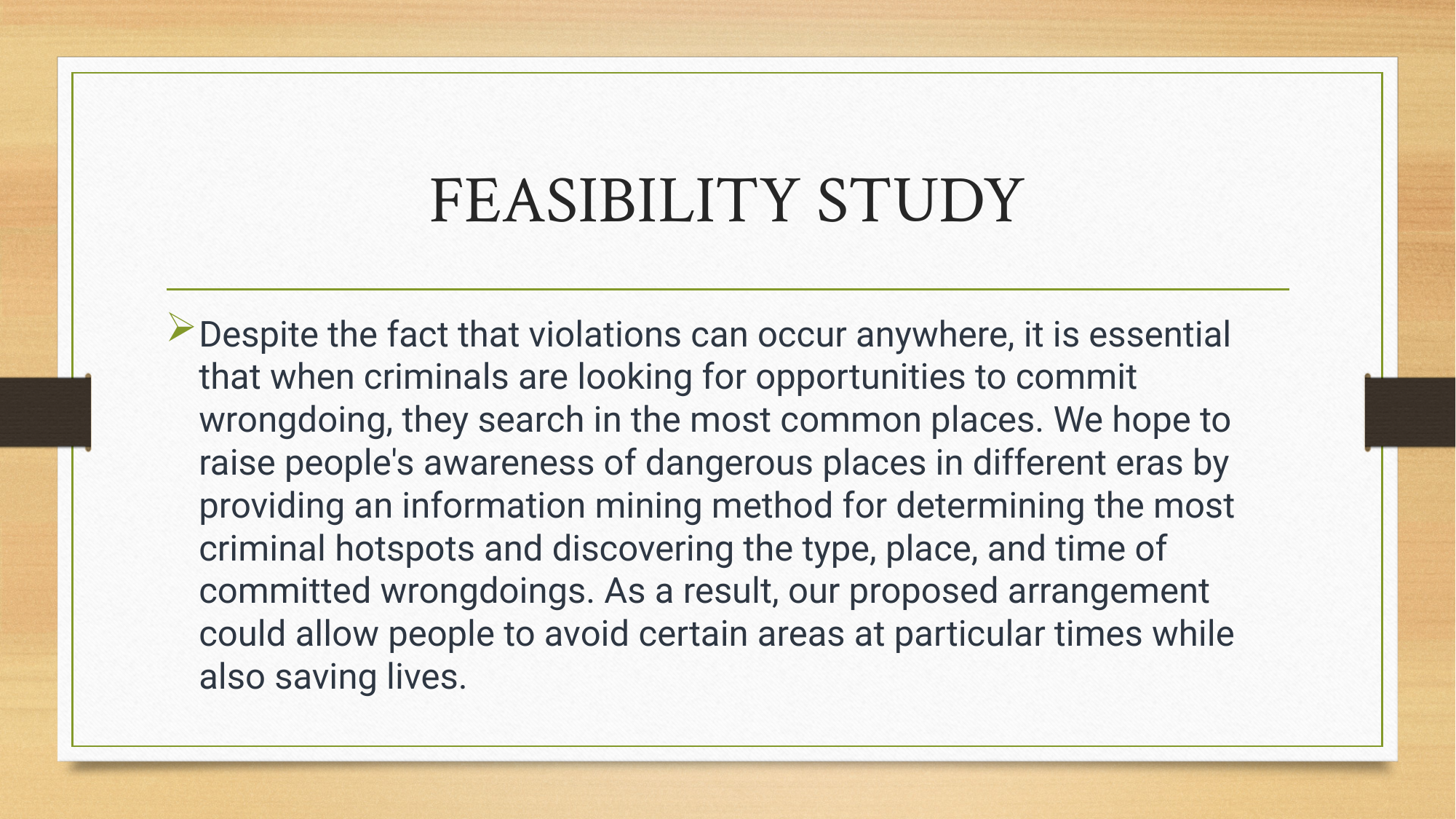

# FEASIBILITY STUDY
Despite the fact that violations can occur anywhere, it is essential that when criminals are looking for opportunities to commit wrongdoing, they search in the most common places. We hope to raise people's awareness of dangerous places in different eras by providing an information mining method for determining the most criminal hotspots and discovering the type, place, and time of committed wrongdoings. As a result, our proposed arrangement could allow people to avoid certain areas at particular times while also saving lives.